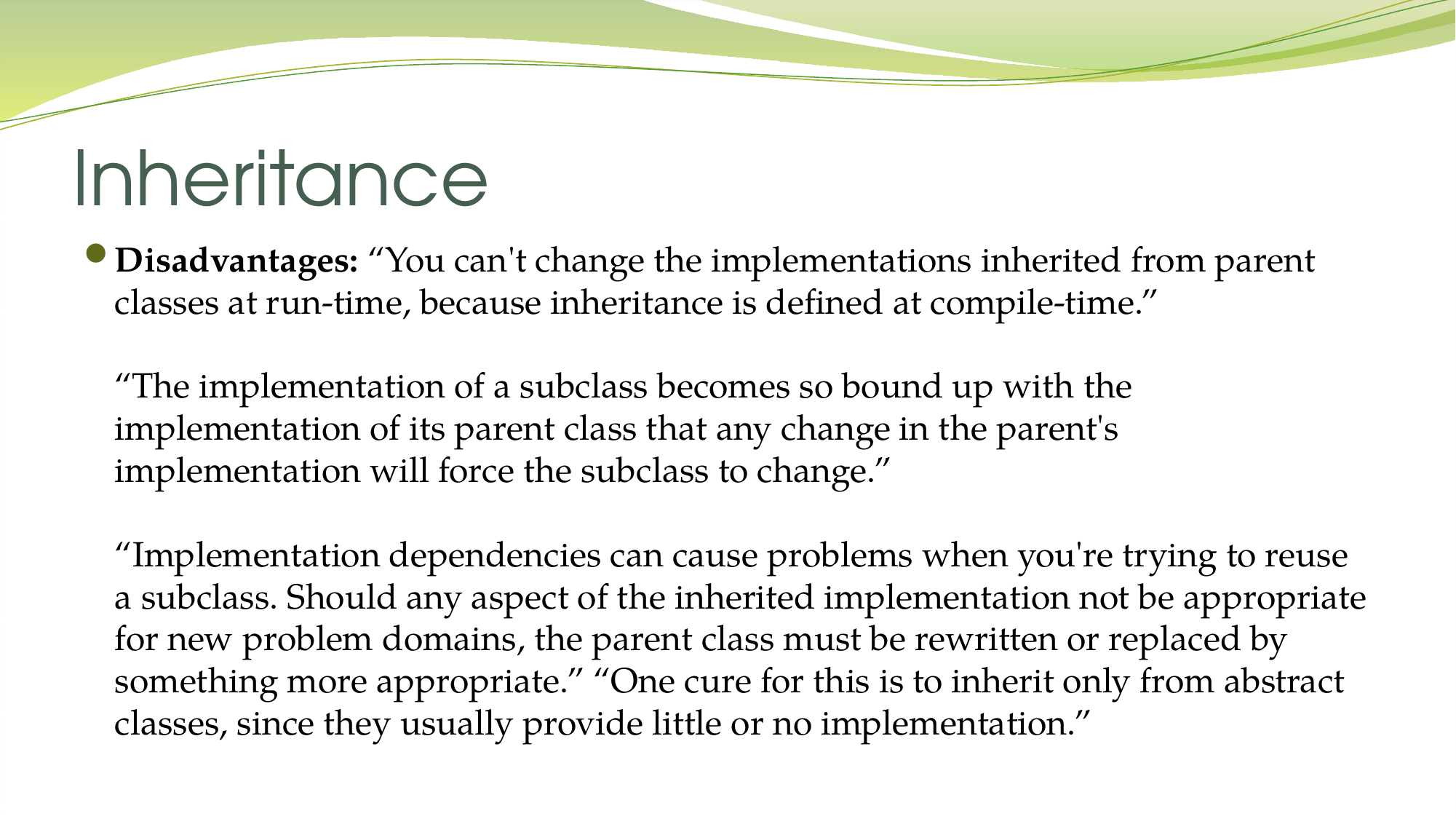

# Inheritance
Disadvantages: “You can't change the implementations inherited from parent classes at run-time, because inheritance is defined at compile-time.”
“The implementation of a subclass becomes so bound up with the implementation of its parent class that any change in the parent's implementation will force the subclass to change.”
“Implementation dependencies can cause problems when you're trying to reuse a subclass. Should any aspect of the inherited implementation not be appropriate for new problem domains, the parent class must be rewritten or replaced by something more appropriate.” “One cure for this is to inherit only from abstract classes, since they usually provide little or no implementation.”